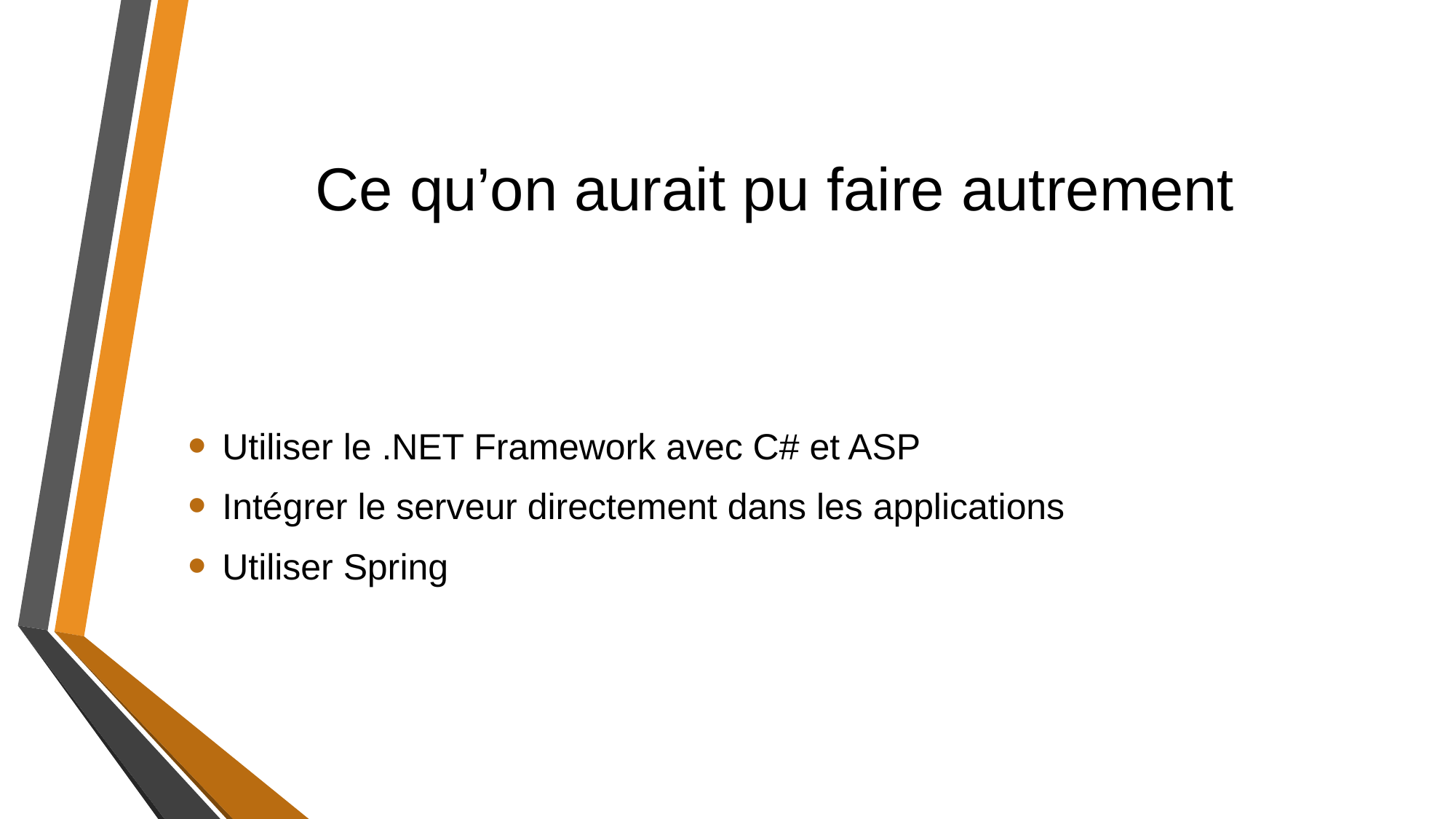

# Ce qu’on aurait pu faire autrement
Utiliser le .NET Framework avec C# et ASP
Intégrer le serveur directement dans les applications
Utiliser Spring